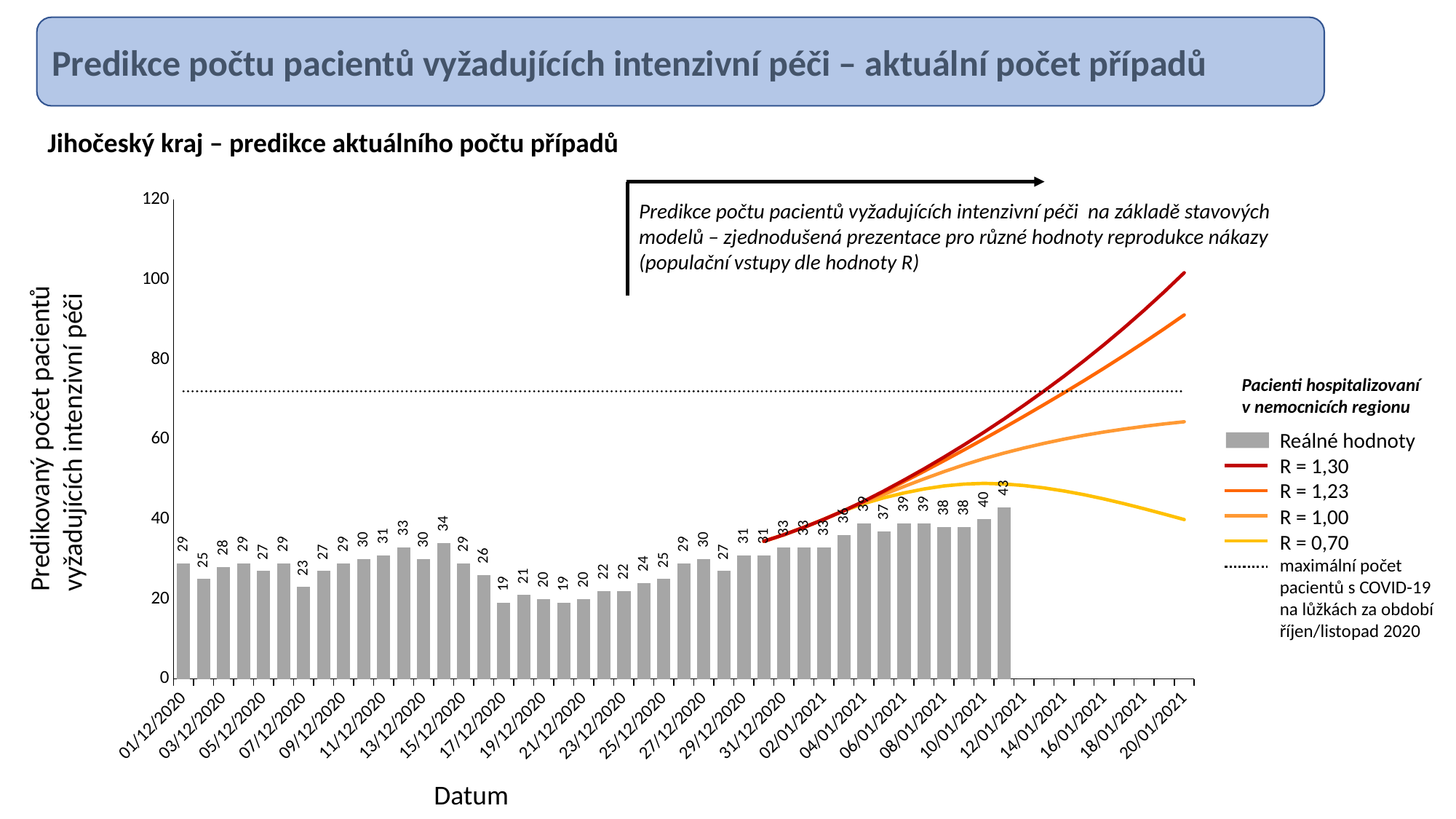

Predikce počtu pacientů vyžadujících intenzivní péči – aktuální počet případů
Jihočeský kraj – predikce aktuálního počtu případů

### Chart

| Category | reálná hodnota | Predikce intenzivní péče  aktuálně na lůžku | Predikce intenzivní péče  aktuálně na lůžku | Predikce intenzivní péče  aktuálně na lůžku | Predikce intenzivní péče  aktuálně na lůžku | Predikce intenzivní péče  aktuálně na lůžku |
|---|---|---|---|---|---|---|
| 44166 | 29.0 | None | None | None | None | 72.0 |
| 44167 | 25.0 | None | None | None | None | 72.0 |
| 44168 | 28.0 | None | None | None | None | 72.0 |
| 44169 | 29.0 | None | None | None | None | 72.0 |
| 44170 | 27.0 | None | None | None | None | 72.0 |
| 44171 | 29.0 | None | None | None | None | 72.0 |
| 44172 | 23.0 | None | None | None | None | 72.0 |
| 44173 | 27.0 | None | None | None | None | 72.0 |
| 44174 | 29.0 | None | None | None | None | 72.0 |
| 44175 | 30.0 | None | None | None | None | 72.0 |
| 44176 | 31.0 | None | None | None | None | 72.0 |
| 44177 | 33.0 | None | None | None | None | 72.0 |
| 44178 | 30.0 | None | None | None | None | 72.0 |
| 44179 | 34.0 | None | None | None | None | 72.0 |
| 44180 | 29.0 | None | None | None | None | 72.0 |
| 44181 | 26.0 | None | None | None | None | 72.0 |
| 44182 | 19.0 | None | None | None | None | 72.0 |
| 44183 | 21.0 | None | None | None | None | 72.0 |
| 44184 | 20.0 | None | None | None | None | 72.0 |
| 44185 | 19.0 | None | None | None | None | 72.0 |
| 44186 | 20.0 | None | None | None | None | 72.0 |
| 44187 | 22.0 | None | None | None | None | 72.0 |
| 44188 | 22.0 | None | None | None | None | 72.0 |
| 44189 | 24.0 | None | None | None | None | 72.0 |
| 44190 | 25.0 | None | None | None | None | 72.0 |
| 44191 | 29.0 | None | None | None | None | 72.0 |
| 44192 | 30.0 | None | None | None | None | 72.0 |
| 44193 | 27.0 | None | None | None | None | 72.0 |
| 44194 | 31.0 | None | None | None | None | 72.0 |
| 44195 | 31.0 | 34.45830104548414 | 34.45830104548414 | 34.45830104548414 | 34.45830104548414 | 72.0 |
| 44196 | 33.0 | 36.09962221491605 | 36.09962221491605 | 36.09962221491605 | 36.09962221491605 | 72.0 |
| 44197 | 33.0 | 37.95290491274129 | 37.95290491274129 | 37.95290491274129 | 37.95290491274129 | 72.0 |
| 44198 | 33.0 | 39.96324655994441 | 39.96324655994441 | 39.96324655994441 | 39.96324655994441 | 72.0 |
| 44199 | 36.0 | 42.12094185115621 | 42.12094185115621 | 42.12094185115621 | 42.12094185115621 | 72.0 |
| 44200 | 39.0 | 43.89895594713623 | 44.20098817943205 | 44.42846500605967 | 44.50285473304861 | 72.0 |
| 44201 | 37.0 | 45.354883457342936 | 46.21315824469514 | 46.8601029358366 | 47.07139564687676 | 72.0 |
| 44202 | 39.0 | 46.55846588082595 | 48.17082670127345 | 49.3862779363265 | 49.783333412003955 | 72.0 |
| 44203 | 39.0 | 47.54859592850163 | 50.07491276252222 | 51.979145615598256 | 52.601251198462904 | 72.0 |
| 44204 | 38.0 | 48.309418110732054 | 51.90486046121765 | 54.6449668329796 | 55.54587925991926 | 72.0 |
| 44205 | 38.0 | 48.78026479808719 | 53.60268578159765 | 57.352776215390925 | 58.59958922795531 | 72.0 |
| 44206 | 40.0 | 48.953620691586245 | 55.15964534444588 | 60.11231729771454 | 61.78177429656846 | 72.0 |
| 44207 | 43.0 | 48.80625917170421 | 56.5545431124986 | 62.92024871528061 | 65.0979918287842 | 72.0 |
| 44208 | 0.0 | 48.40999199962976 | 57.8221062793044 | 65.77730579979252 | 68.5377107232086 | 72.0 |
| 44209 | 0.0 | 47.81521199201186 | 58.98349264327777 | 68.69042217233047 | 72.10629893913914 | 72.0 |
| 44210 | 0.0 | 47.04519337820628 | 60.03858576886495 | 71.66094582602311 | 75.81087895821258 | 72.0 |
| 44211 | 0.0 | 46.119527999603186 | 60.98912807010093 | 74.70430656651511 | 79.67897762271747 | 72.0 |
| 44212 | 0.0 | 45.04735515665974 | 61.82747140633492 | 77.81437095369269 | 83.70934197304497 | 72.0 |
| 44213 | 0.0 | 43.86519444043742 | 62.57675571289067 | 81.0085688888508 | 87.92038821572403 | 72.0 |
| 44214 | 0.0 | 42.59438506558736 | 63.246114386589035 | 84.28948865252785 | 92.31576554679788 | 72.0 |
| 44215 | 0.0 | 41.26398307073461 | 63.84784429466346 | 87.66114104720933 | 96.90104979120926 | 72.0 |
| 44216 | 0.0 | 39.8943349011436 | 64.38781936827827 | 91.13041005978292 | 101.69018164576592 | 72.0 |
|  | None | None | None | None | None | None |
|  | None | None | None | None | None | None |
|  | None | None | None | None | None | None |
|  | None | None | None | None | None | None |
|  | None | None | None | None | None | None |
|  | None | None | None | None | None | None |
|  | None | None | None | None | None | None |
|  | None | None | None | None | None | None |
|  | None | None | None | None | None | None |
|  | None | None | None | None | None | None |
Predikce počtu pacientů vyžadujících intenzivní péči  na základě stavových modelů – zjednodušená prezentace pro různé hodnoty reprodukce nákazy
(populační vstupy dle hodnoty R)
Pacienti hospitalizovaní v nemocnicích regionu
Predikovaný počet pacientů
vyžadujících intenzivní péči
Reálné hodnoty
R = 1,30
R = 1,23
R = 1,00
R = 0,70
maximální počet pacientů s COVID-19 na lůžkách za období říjen/listopad 2020

Datum